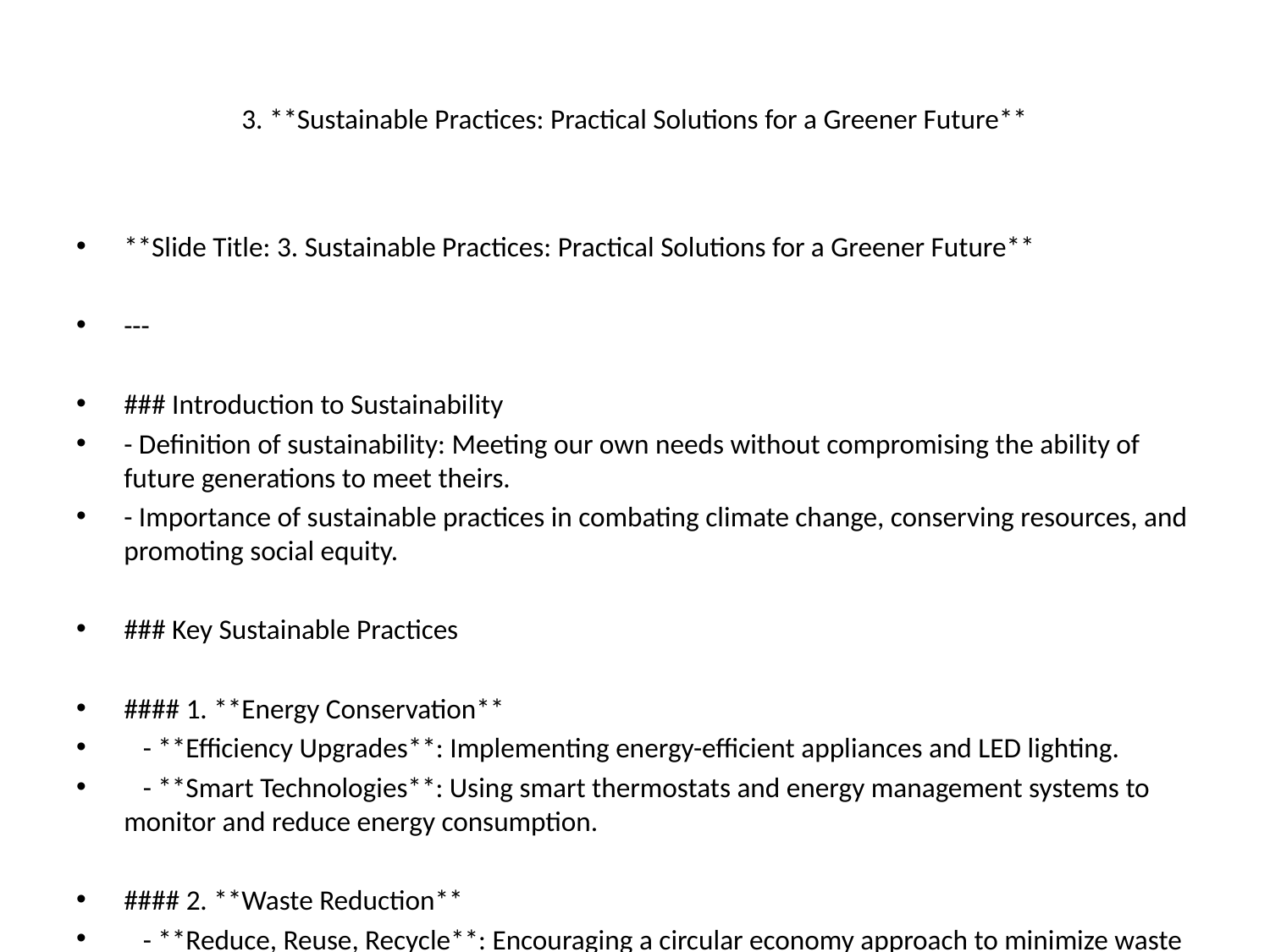

# 3. **Sustainable Practices: Practical Solutions for a Greener Future**
**Slide Title: 3. Sustainable Practices: Practical Solutions for a Greener Future**

---

### Introduction to Sustainability
- Definition of sustainability: Meeting our own needs without compromising the ability of future generations to meet theirs.
- Importance of sustainable practices in combating climate change, conserving resources, and promoting social equity.

### Key Sustainable Practices

#### 1. **Energy Conservation**
   - **Efficiency Upgrades**: Implementing energy-efficient appliances and LED lighting.
   - **Smart Technologies**: Using smart thermostats and energy management systems to monitor and reduce energy consumption.

#### 2. **Waste Reduction**
   - **Reduce, Reuse, Recycle**: Encouraging a circular economy approach to minimize waste generation.
   - **Composting**: Organizing local composting initiatives to divert organic waste from landfills.

#### 3. **Sustainable Transportation**
   - **Public Transit**: Promoting the use of buses and trains to reduce carbon emissions.
   - **Biking and Walking**: Creating bike lanes and pedestrian-friendly environments to encourage non-motorized transportation.

#### 4. **Water Conservation**
   - **Efficient Irrigation**: Implementing drip irrigation systems for agriculture to optimize water usage.
   - **Rainwater Harvesting**: Installing systems to collect and utilize rainwater for irrigation and other non-potable uses.

#### 5. **Sustainable Agriculture**
   - **Permaculture Practices**: Using design principles to create self-sustaining agricultural ecosystems.
   - **Organic Farming**: Reducing chemical pesticide use and promoting biodiversity within farming methods.

#### 6. **Green Supply Chains**
   - **Sourcing Responsibly**: Prioritizing suppliers that adhere to sustainable practices.
   - **Local Sourcing**: Supporting local businesses to decrease transportation-related emissions.

### Benefits of Sustainable Practices
- **Environmental Health**: Reduces pollution, conserves wildlife, and protects natural resources.
- **Economic Savings**: Long-term cost savings through energy efficiency and waste reduction.
- **Social Responsibility**: Fosters community engagement and improves quality of life.

### Call to Action
- Encourage individuals and organizations to adopt and promote sustainable practices in their daily lives.
- Highlight the importance of collaboration across sectors to build a sustainable future for all.

---

### Conclusion
Adopting practical solutions and sustainable practices today can pave the way for a greener, healthier planet for future generations. Every action counts - start making a difference today!